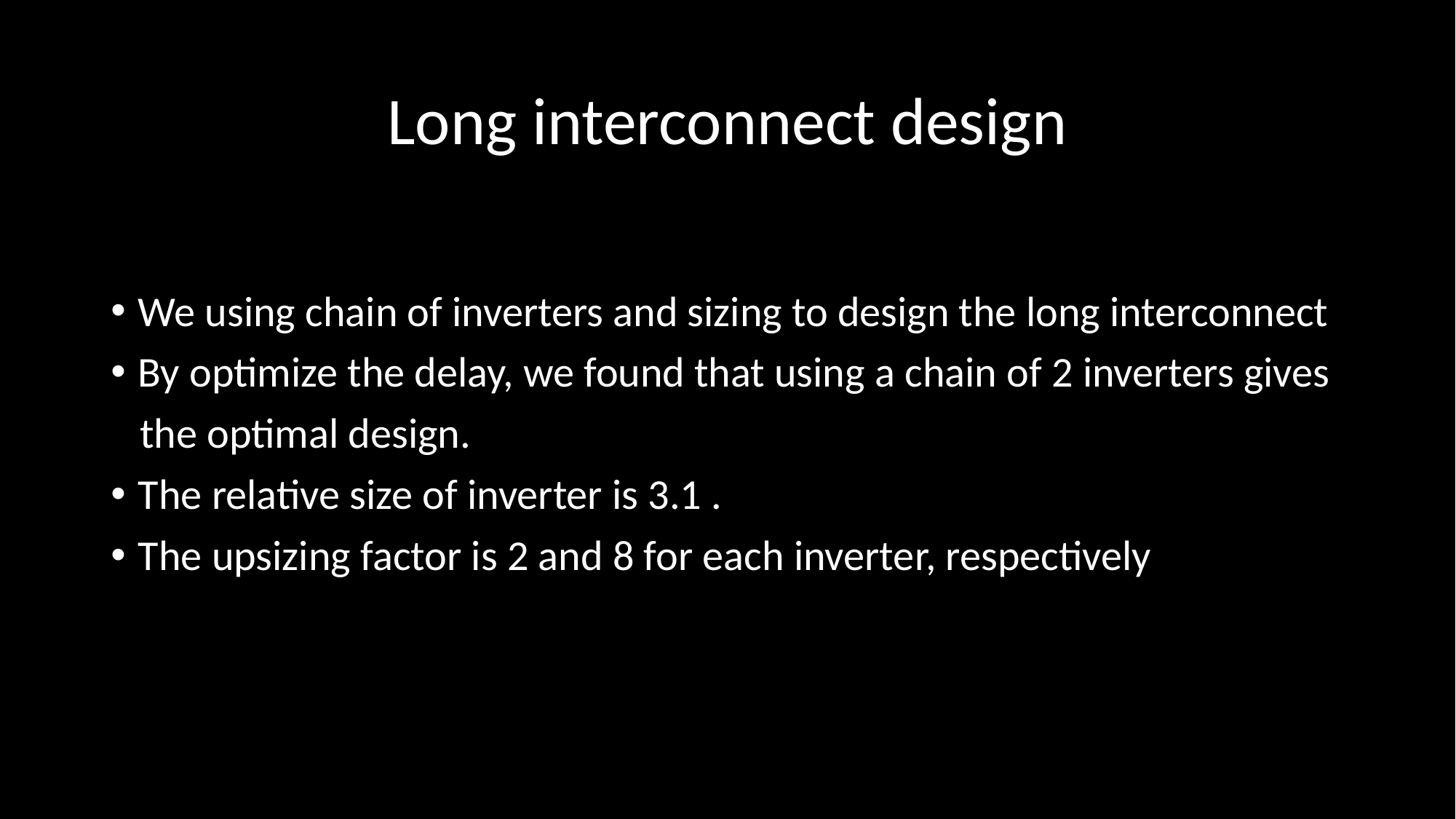

# Long interconnect design

We using chain of inverters and sizing to design the long interconnect
By optimize the delay, we found that using a chain of 2 inverters gives
   the optimal design.
The relative size of inverter is 3.1 .
The upsizing factor is 2 and 8 for each inverter, respectively